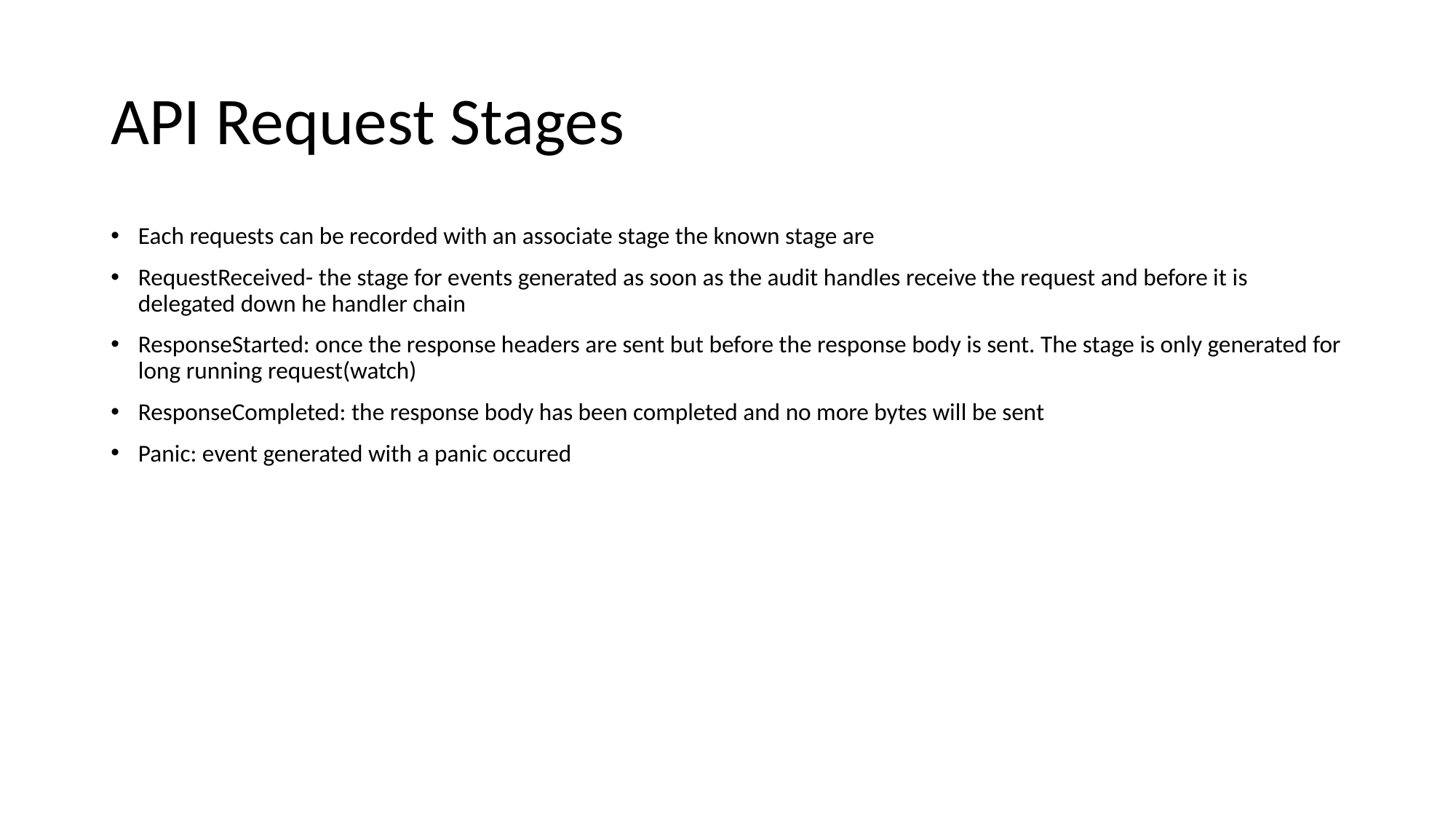

# API Request Stages
Each requests can be recorded with an associate stage the known stage are
RequestReceived- the stage for events generated as soon as the audit handles receive the request and before it is delegated down he handler chain
ResponseStarted: once the response headers are sent but before the response body is sent. The stage is only generated for long running request(watch)
ResponseCompleted: the response body has been completed and no more bytes will be sent
Panic: event generated with a panic occured